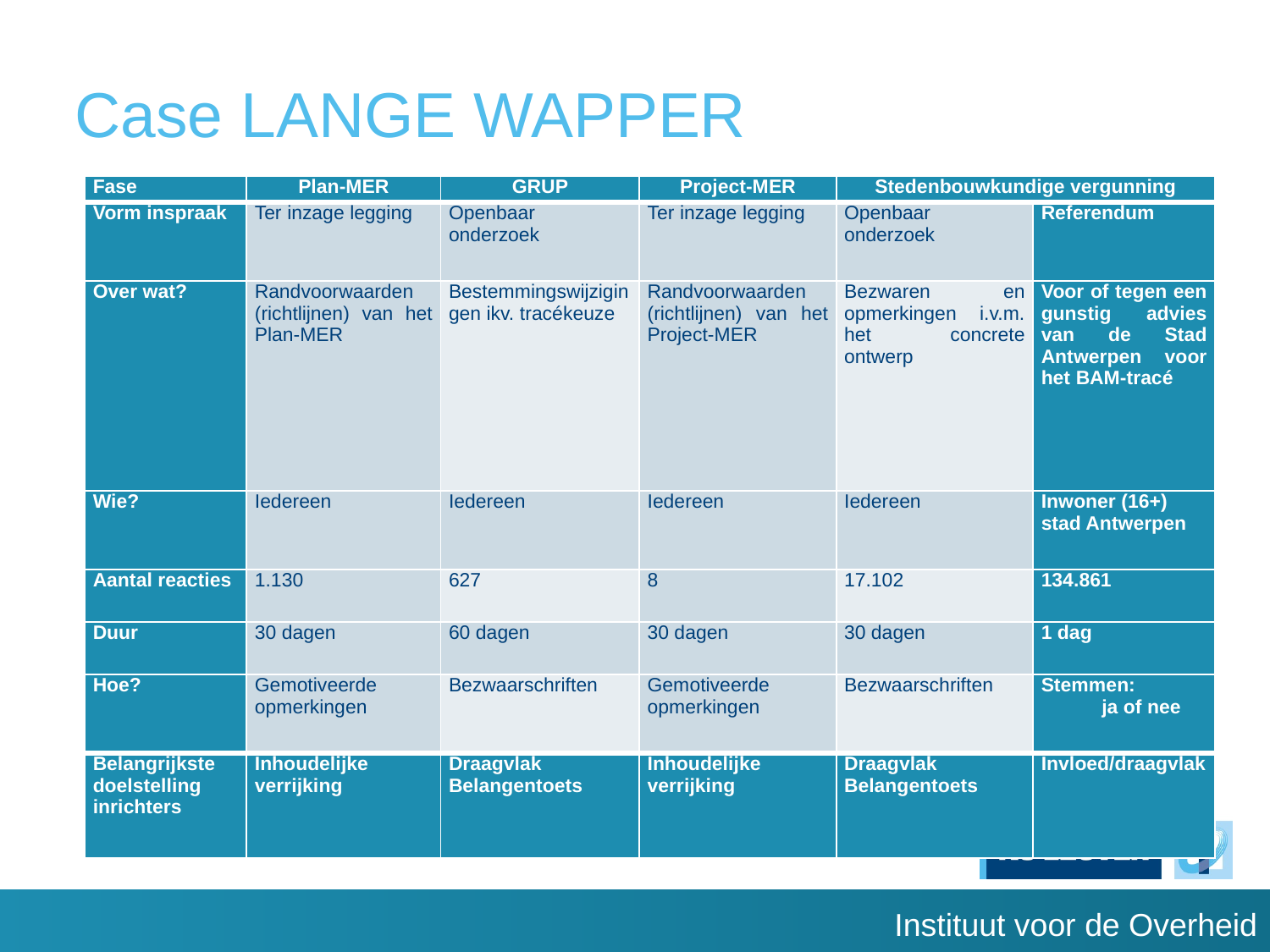

# Case LANGE WAPPER
| Fase | Plan-MER | GRUP | Project-MER | Stedenbouwkundige vergunning |  |
| --- | --- | --- | --- | --- | --- |
| Vorm inspraak | Ter inzage legging | Openbaar onderzoek | Ter inzage legging | Openbaar onderzoek | Referendum |
| Over wat? | Randvoorwaarden (richtlijnen) van het Plan-MER | Bestemmingswijzigingen ikv. tracékeuze | Randvoorwaarden (richtlijnen) van het Project-MER | Bezwaren en opmerkingen i.v.m. het concrete ontwerp | Voor of tegen een gunstig advies van de Stad Antwerpen voor het BAM-tracé |
| Wie? | Iedereen | Iedereen | Iedereen | Iedereen | Inwoner (16+) stad Antwerpen |
| Aantal reacties | 1.130 | 627 | 8 | 17.102 | 134.861 |
| Duur | 30 dagen | 60 dagen | 30 dagen | 30 dagen | 1 dag |
| Hoe? | Gemotiveerde opmerkingen | Bezwaarschriften | Gemotiveerde opmerkingen | Bezwaarschriften | Stemmen: ja of nee |
| Belangrijkste doelstelling inrichters | Inhoudelijke verrijking | Draagvlak Belangentoets | Inhoudelijke verrijking | Draagvlak Belangentoets | Invloed/draagvlak |